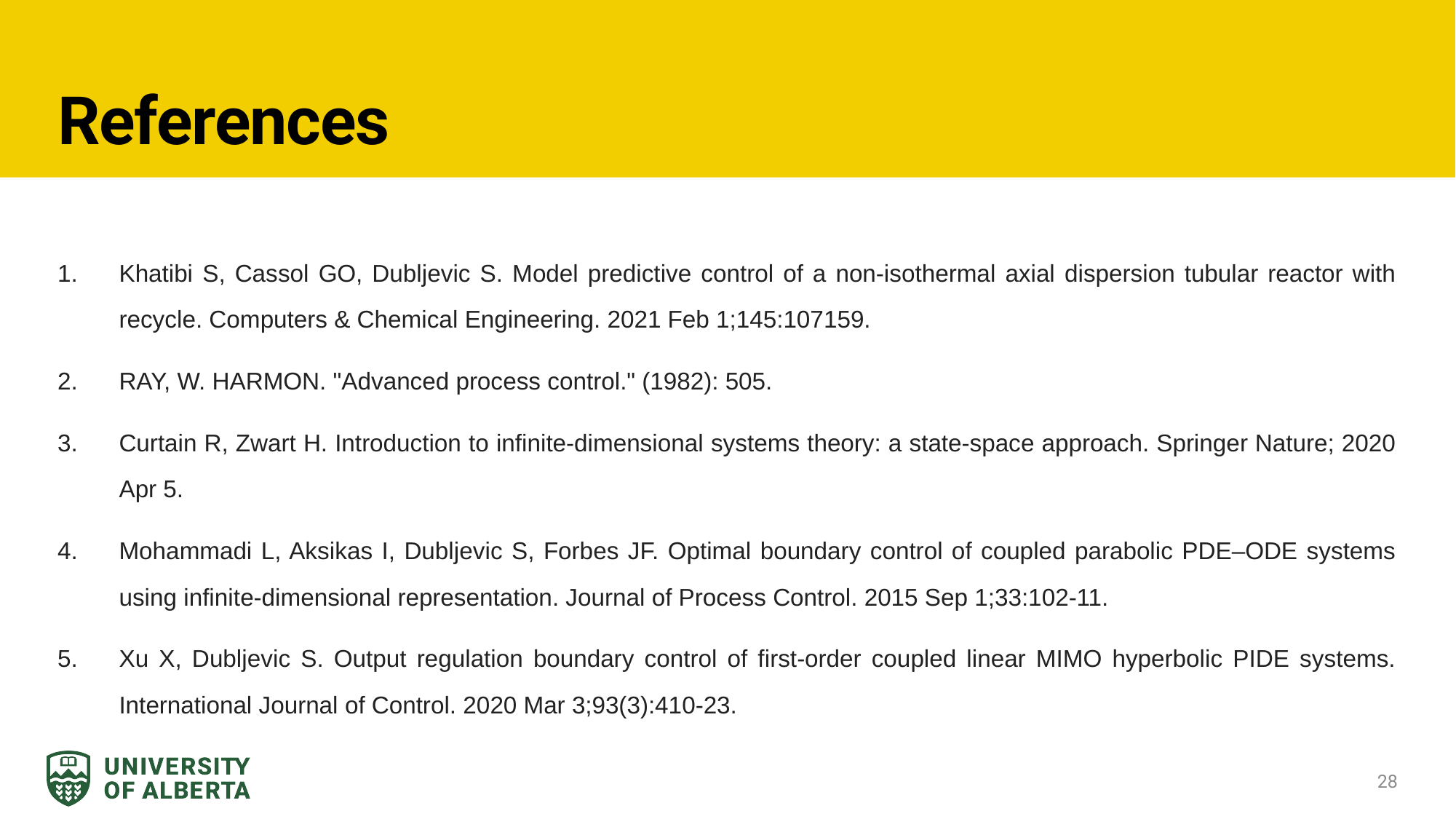

# References
Khatibi S, Cassol GO, Dubljevic S. Model predictive control of a non-isothermal axial dispersion tubular reactor with recycle. Computers & Chemical Engineering. 2021 Feb 1;145:107159.
RAY, W. HARMON. "Advanced process control." (1982): 505.
Curtain R, Zwart H. Introduction to infinite-dimensional systems theory: a state-space approach. Springer Nature; 2020 Apr 5.
Mohammadi L, Aksikas I, Dubljevic S, Forbes JF. Optimal boundary control of coupled parabolic PDE–ODE systems using infinite-dimensional representation. Journal of Process Control. 2015 Sep 1;33:102-11.
Xu X, Dubljevic S. Output regulation boundary control of first-order coupled linear MIMO hyperbolic PIDE systems. International Journal of Control. 2020 Mar 3;93(3):410-23.
28